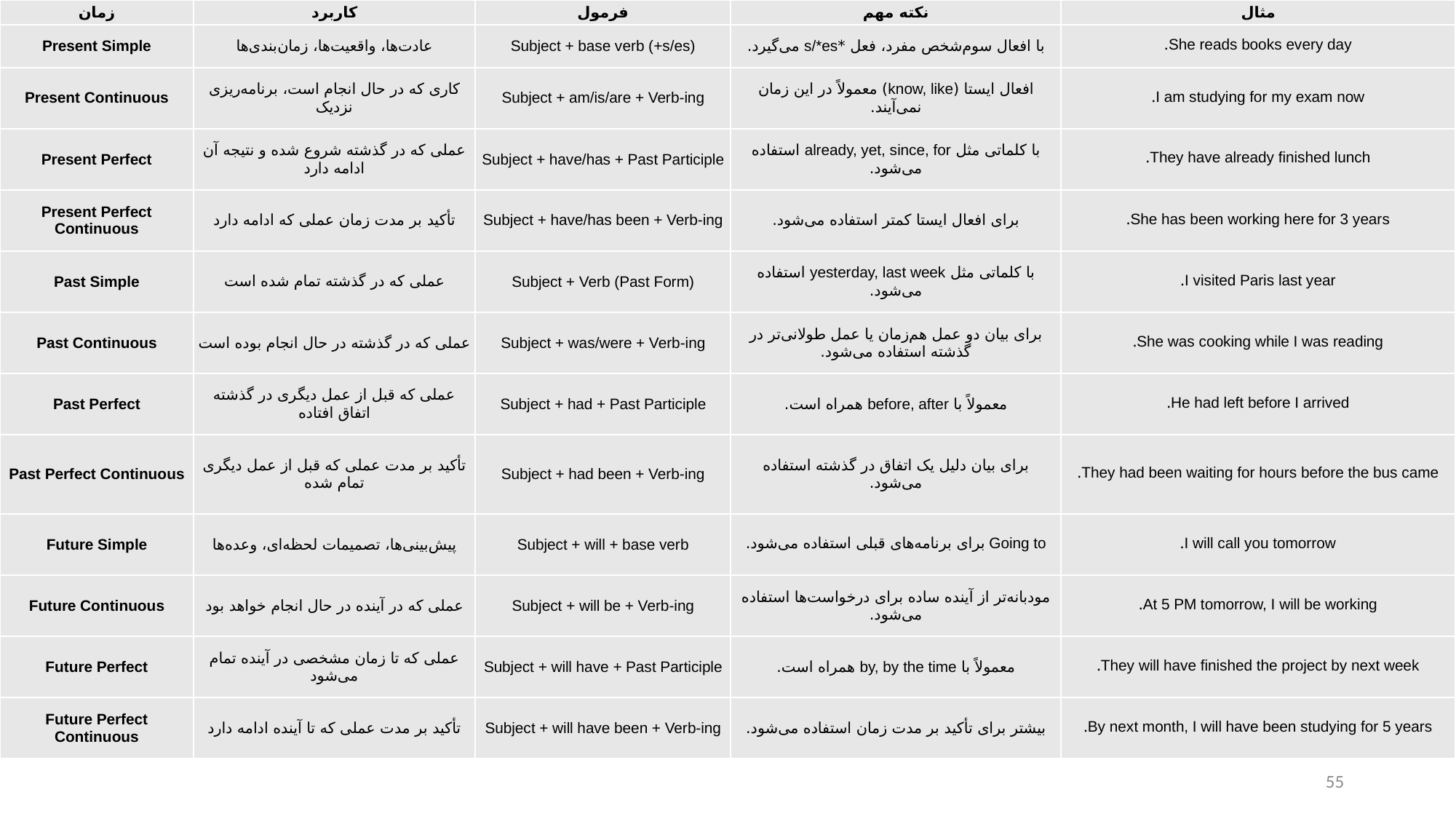

| زمان | کاربرد | فرمول | نکته مهم | مثال |
| --- | --- | --- | --- | --- |
| Present Simple | عادت‌ها، واقعیت‌ها، زمان‌بندی‌ها | Subject + base verb (+s/es) | با افعال سوم‌شخص مفرد، فعل \*s/\*es می‌گیرد. | She reads books every day. |
| Present Continuous | کاری که در حال انجام است، برنامه‌ریزی نزدیک | Subject + am/is/are + Verb-ing | افعال ایستا (know, like) معمولاً در این زمان نمی‌آیند. | I am studying for my exam now. |
| Present Perfect | عملی که در گذشته شروع شده و نتیجه آن ادامه دارد | Subject + have/has + Past Participle | با کلماتی مثل already, yet, since, for استفاده می‌شود. | They have already finished lunch. |
| Present Perfect Continuous | تأکید بر مدت زمان عملی که ادامه دارد | Subject + have/has been + Verb-ing | برای افعال ایستا کمتر استفاده می‌شود. | She has been working here for 3 years. |
| Past Simple | عملی که در گذشته تمام شده است | Subject + Verb (Past Form) | با کلماتی مثل yesterday, last week استفاده می‌شود. | I visited Paris last year. |
| Past Continuous | عملی که در گذشته در حال انجام بوده است | Subject + was/were + Verb-ing | برای بیان دو عمل هم‌زمان یا عمل طولانی‌تر در گذشته استفاده می‌شود. | She was cooking while I was reading. |
| Past Perfect | عملی که قبل از عمل دیگری در گذشته اتفاق افتاده | Subject + had + Past Participle | معمولاً با before, after همراه است. | He had left before I arrived. |
| Past Perfect Continuous | تأکید بر مدت عملی که قبل از عمل دیگری تمام شده | Subject + had been + Verb-ing | برای بیان دلیل یک اتفاق در گذشته استفاده می‌شود. | They had been waiting for hours before the bus came. |
| Future Simple | پیش‌بینی‌ها، تصمیمات لحظه‌ای، وعده‌ها | Subject + will + base verb | Going to برای برنامه‌های قبلی استفاده می‌شود. | I will call you tomorrow. |
| Future Continuous | عملی که در آینده در حال انجام خواهد بود | Subject + will be + Verb-ing | مودبانه‌تر از آینده ساده برای درخواست‌ها استفاده می‌شود. | At 5 PM tomorrow, I will be working. |
| Future Perfect | عملی که تا زمان مشخصی در آینده تمام می‌شود | Subject + will have + Past Participle | معمولاً با by, by the time همراه است. | They will have finished the project by next week. |
| Future Perfect Continuous | تأکید بر مدت عملی که تا آینده ادامه دارد | Subject + will have been + Verb-ing | بیشتر برای تأکید بر مدت زمان استفاده می‌شود. | By next month, I will have been studying for 5 years. |
55